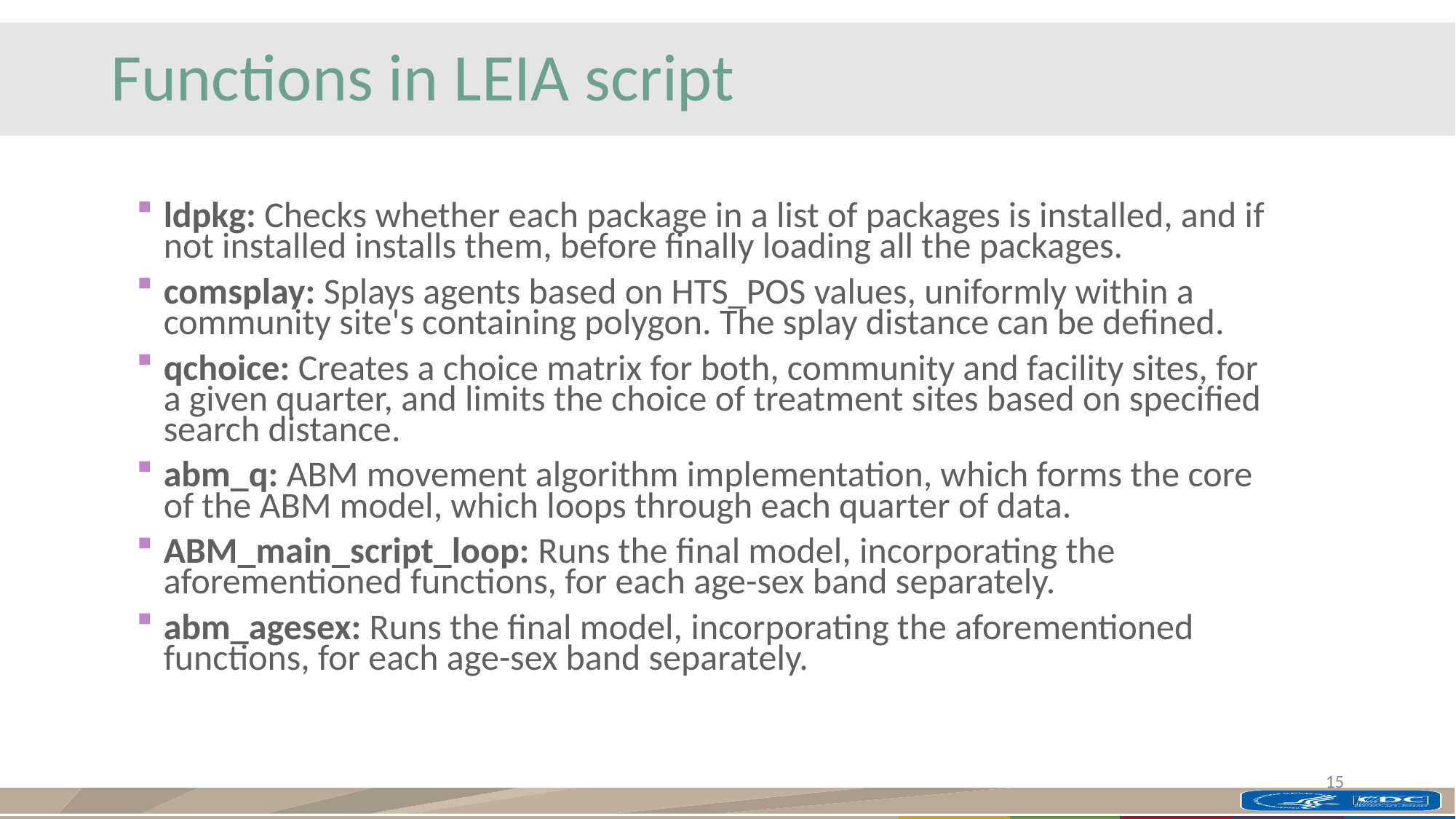

# Functions in LEIA script

ldpkg: Checks whether each package in a list of packages is installed, and if not installed installs them, before finally loading all the packages.
comsplay: Splays agents based on HTS_POS values, uniformly within a community site's containing polygon. The splay distance can be defined.
qchoice: Creates a choice matrix for both, community and facility sites, for a given quarter, and limits the choice of treatment sites based on specified search distance.
abm_q: ABM movement algorithm implementation, which forms the core of the ABM model, which loops through each quarter of data.
ABM_main_script_loop: Runs the final model, incorporating the aforementioned functions, for each age-sex band separately.
abm_agesex: Runs the final model, incorporating the aforementioned functions, for each age-sex band separately.

15